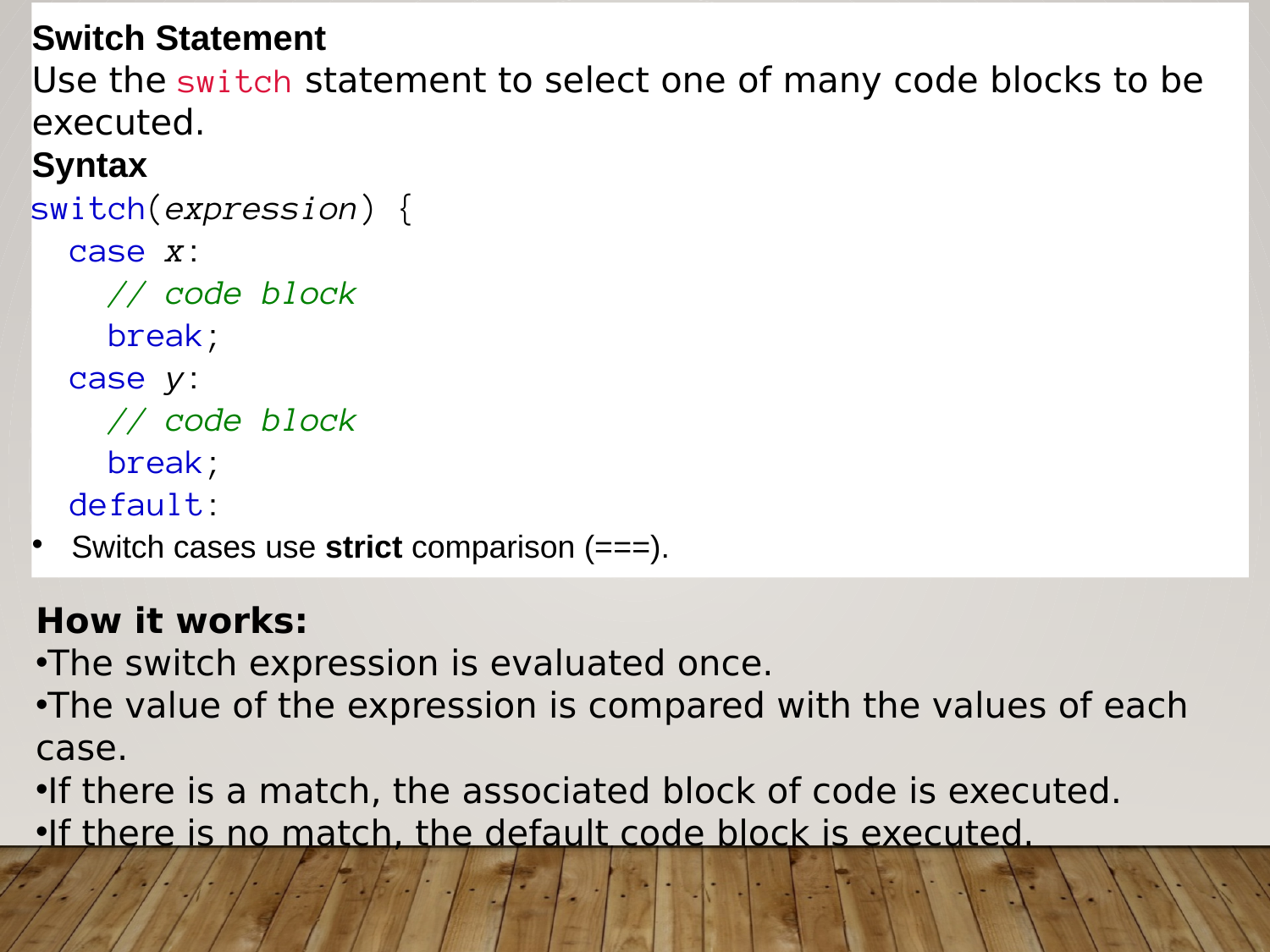

Switch Statement
Use the switch statement to select one of many code blocks to be executed.
Syntax
switch(expression) {
  case x:
    // code block
    break;
  case y:
    // code block
    break;
  default:
Switch cases use strict comparison (===).
How it works:
The switch expression is evaluated once.
The value of the expression is compared with the values of each case.
If there is a match, the associated block of code is executed.
If there is no match, the default code block is executed.